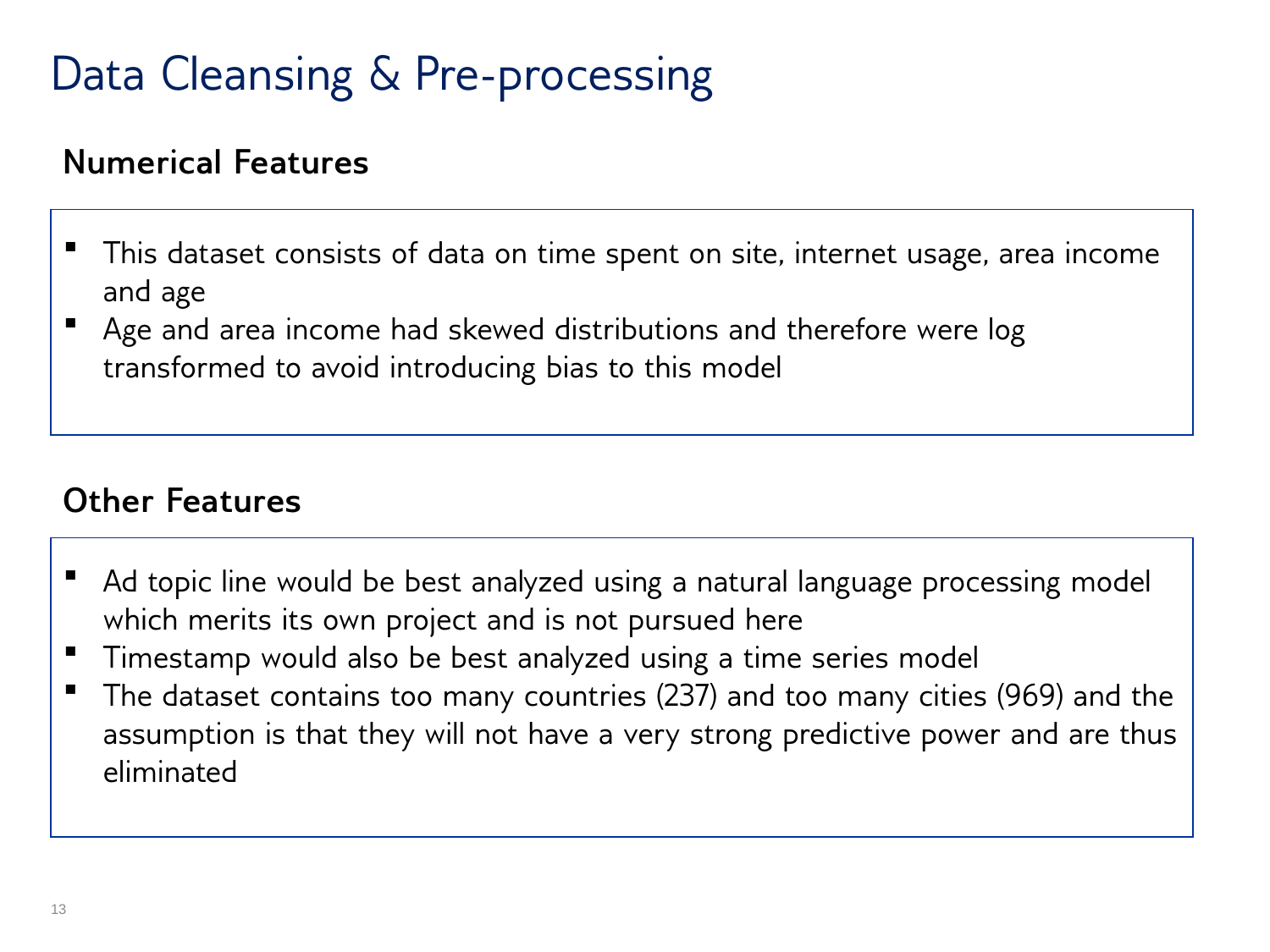

# Data Cleansing & Pre-processing
Numerical Features
This dataset consists of data on time spent on site, internet usage, area income and age
Age and area income had skewed distributions and therefore were log transformed to avoid introducing bias to this model
Other Features
Ad topic line would be best analyzed using a natural language processing model which merits its own project and is not pursued here
Timestamp would also be best analyzed using a time series model
The dataset contains too many countries (237) and too many cities (969) and the assumption is that they will not have a very strong predictive power and are thus eliminated